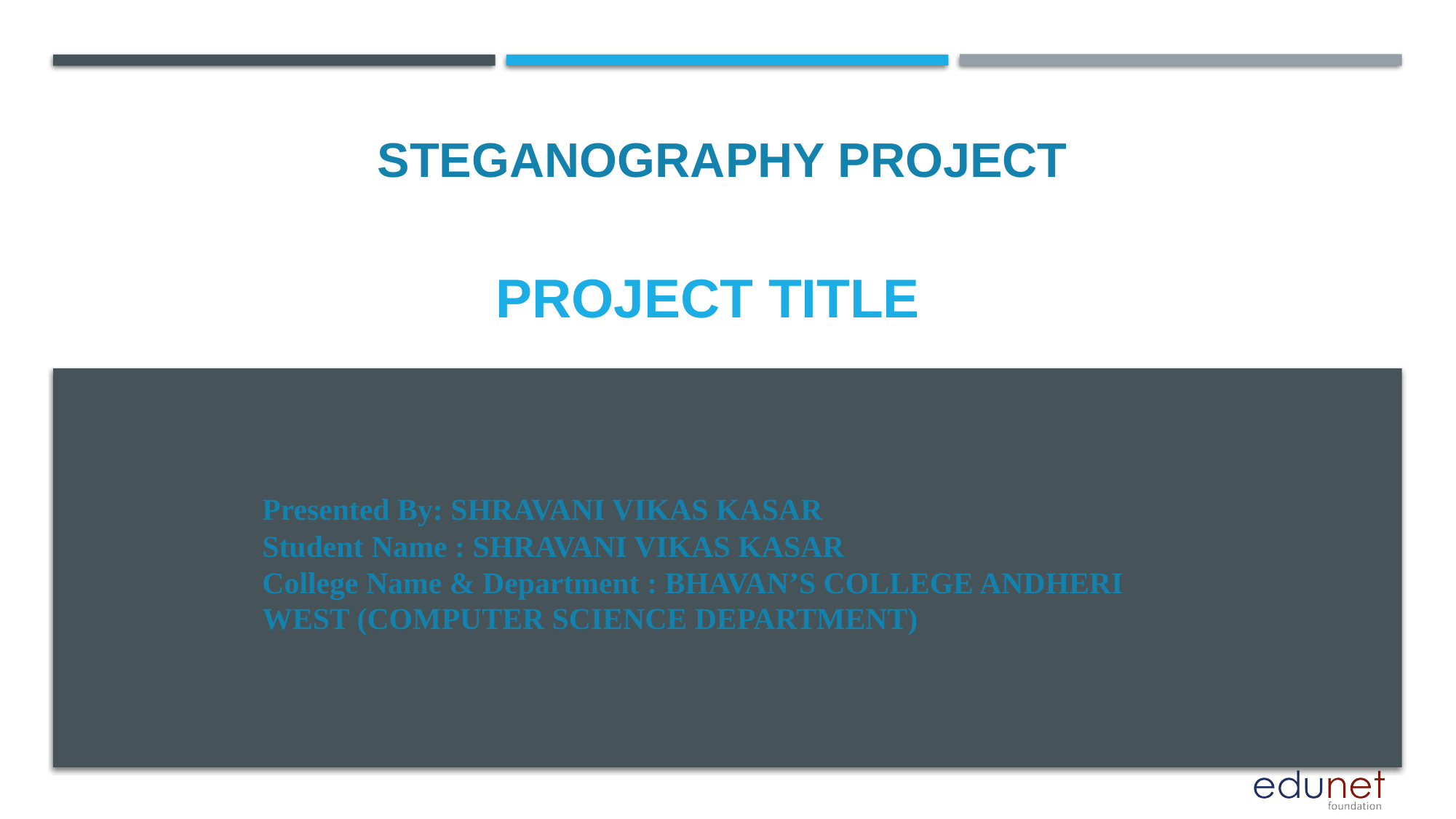

STEGANOGRAPHY PROJECT
# PROJECT TITLE
Presented By: SHRAVANI VIKAS KASAR
Student Name : SHRAVANI VIKAS KASAR
College Name & Department : BHAVAN’S COLLEGE ANDHERI WEST (COMPUTER SCIENCE DEPARTMENT)